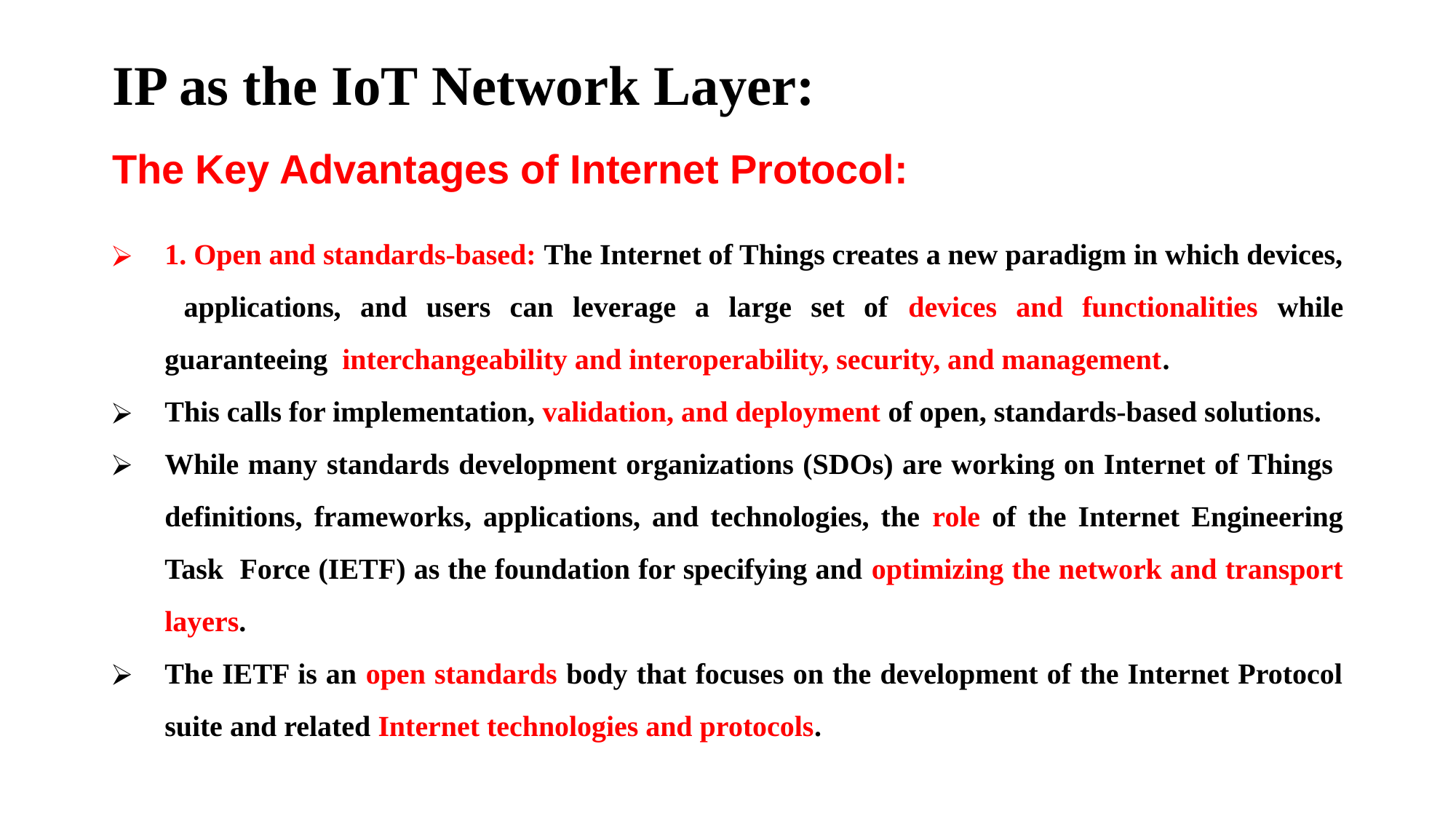

# IP as the IoT Network Layer:
The Key Advantages of Internet Protocol:
1. Open and standards-based: The Internet of Things creates a new paradigm in which devices,  applications, and users can leverage a large set of devices and functionalities while guaranteeing  interchangeability and interoperability, security, and management.
This calls for implementation, validation, and deployment of open, standards-based solutions.
While many standards development organizations (SDOs) are working on Internet of Things  definitions, frameworks, applications, and technologies, the role of the Internet Engineering Task  Force (IETF) as the foundation for specifying and optimizing the network and transport layers.
The IETF is an open standards body that focuses on the development of the Internet Protocol suite and related Internet technologies and protocols.